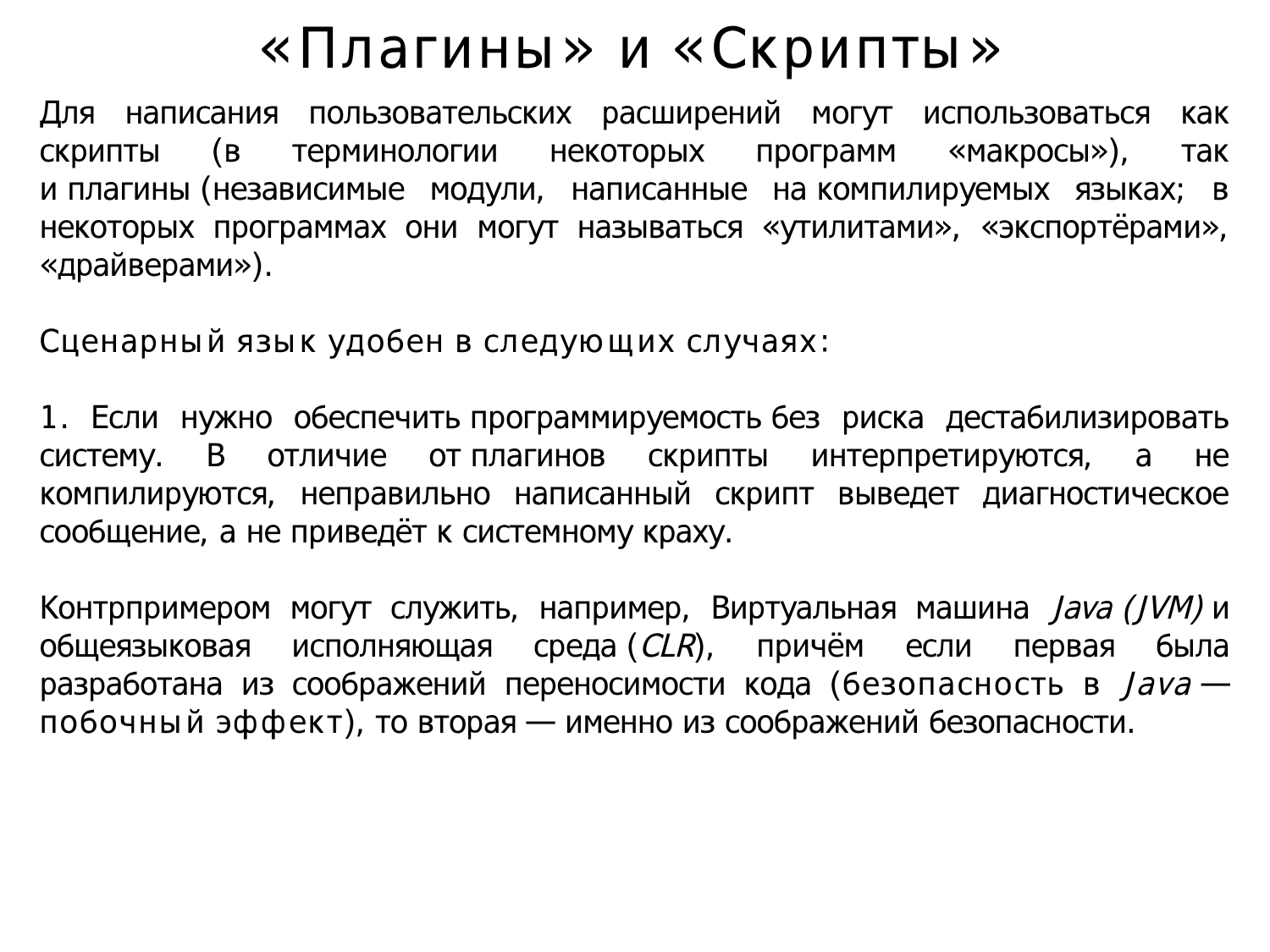

«Плагины» и «Скрипты»
Для написания пользовательских расширений могут использоваться как скрипты (в терминологии некоторых программ «макросы»), так и плагины (независимые модули, написанные на компилируемых языках; в некоторых программах они могут называться «утилитами», «экспортёрами», «драйверами»).

Сценарный язык удобен в следующих случаях:

1. Если нужно обеспечить программируемость без риска дестабилизировать систему. В отличие от плагинов скрипты интерпретируются, а не компилируются, неправильно написанный скрипт выведет диагностическое сообщение, а не приведёт к системному краху.

Контрпримером могут служить, например, Виртуальная машина Java (JVM) и общеязыковая исполняющая среда (CLR), причём если первая была разработана из соображений переносимости кода (безопасность в Java — побочный эффект), то вторая — именно из соображений безопасности.